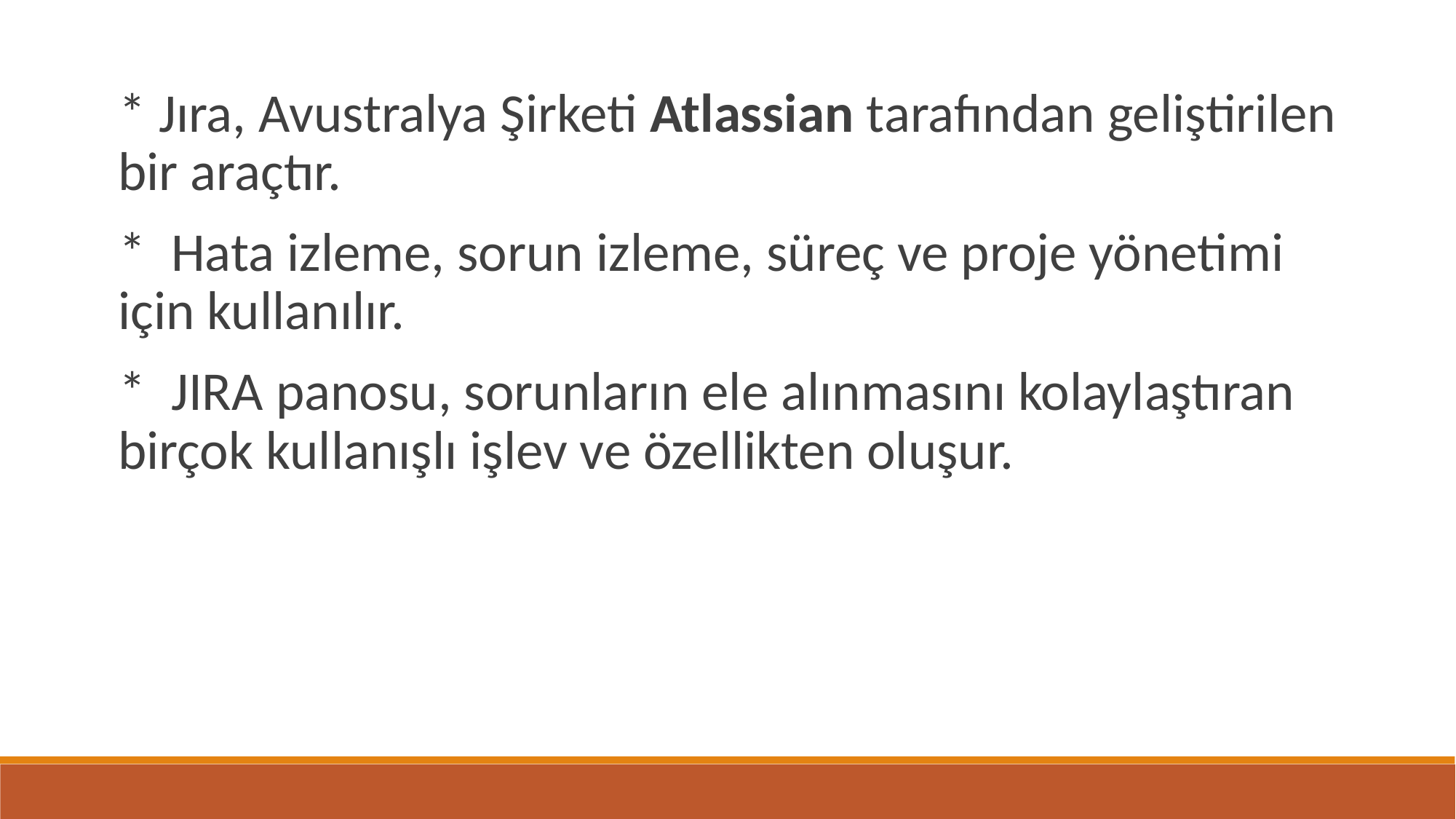

* Jıra, Avustralya Şirketi Atlassian tarafından geliştirilen bir araçtır.
*  Hata izleme, sorun izleme, süreç ve proje yönetimi için kullanılır.
*  JIRA panosu, sorunların ele alınmasını kolaylaştıran birçok kullanışlı işlev ve özellikten oluşur.